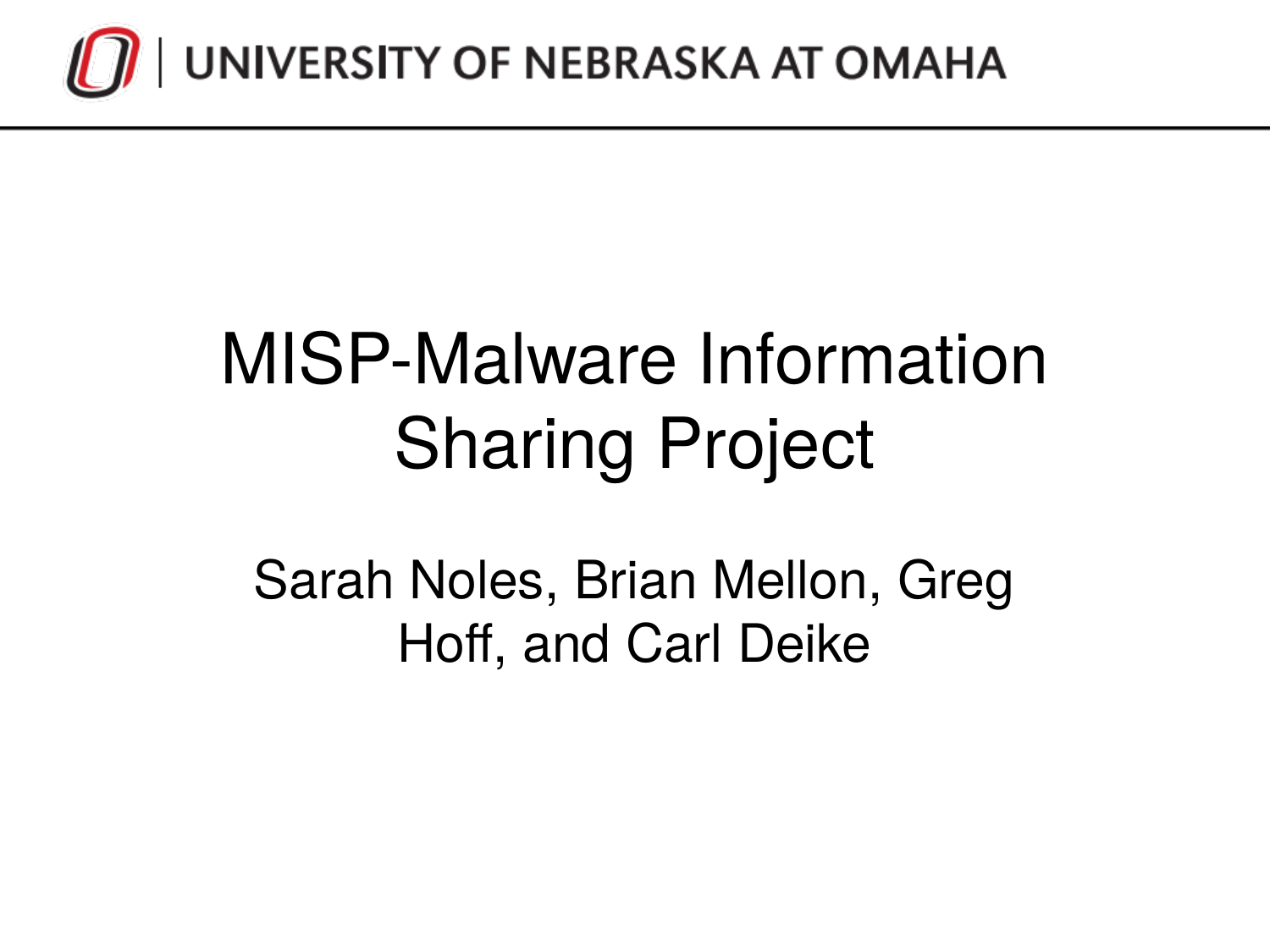

# MISP-Malware Information Sharing Project
Sarah Noles, Brian Mellon, Greg Hoff, and Carl Deike